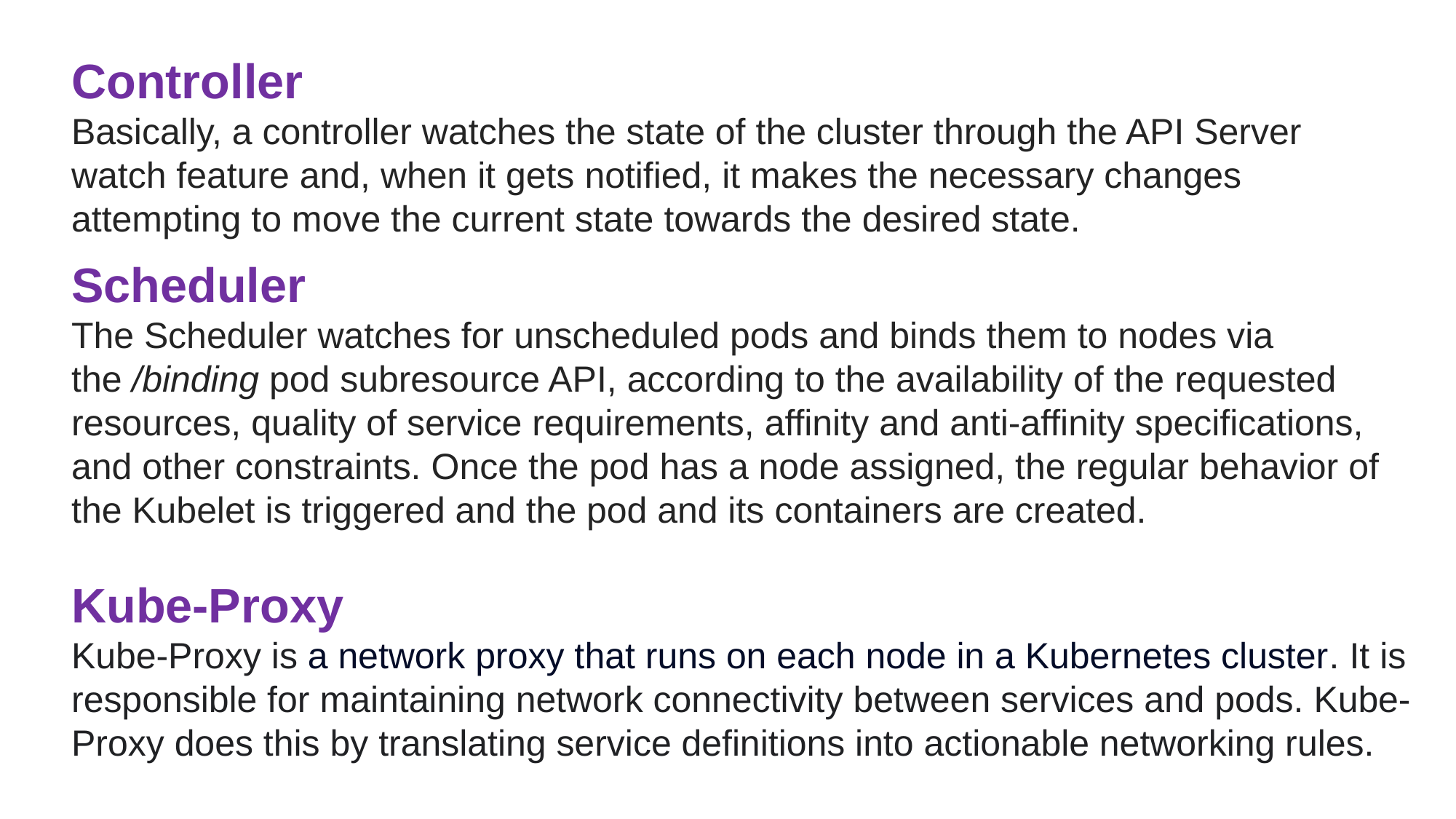

Controller
Basically, a controller watches the state of the cluster through the API Server watch feature and, when it gets notified, it makes the necessary changes attempting to move the current state towards the desired state.
Scheduler
The Scheduler watches for unscheduled pods and binds them to nodes via the /binding pod subresource API, according to the availability of the requested resources, quality of service requirements, affinity and anti-affinity specifications, and other constraints. Once the pod has a node assigned, the regular behavior of the Kubelet is triggered and the pod and its containers are created.

Kube-Proxy
Kube-Proxy is a network proxy that runs on each node in a Kubernetes cluster. It is responsible for maintaining network connectivity between services and pods. Kube-Proxy does this by translating service definitions into actionable networking rules.